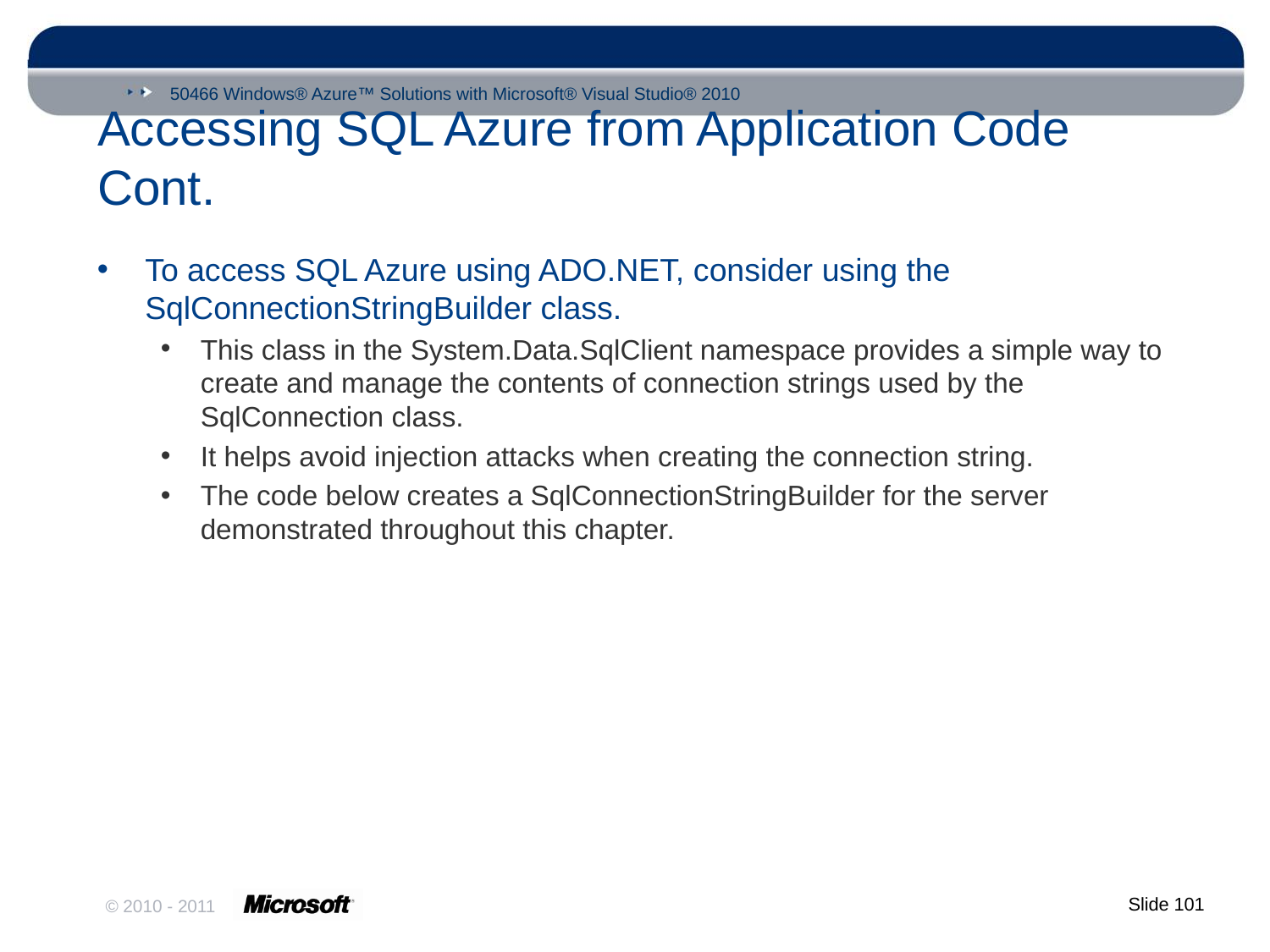

# Accessing SQL Azure from Application Code Cont.
To access SQL Azure using ADO.NET, consider using the SqlConnectionStringBuilder class.
This class in the System.Data.SqlClient namespace provides a simple way to create and manage the contents of connection strings used by the SqlConnection class.
It helps avoid injection attacks when creating the connection string.
The code below creates a SqlConnectionStringBuilder for the server demonstrated throughout this chapter.